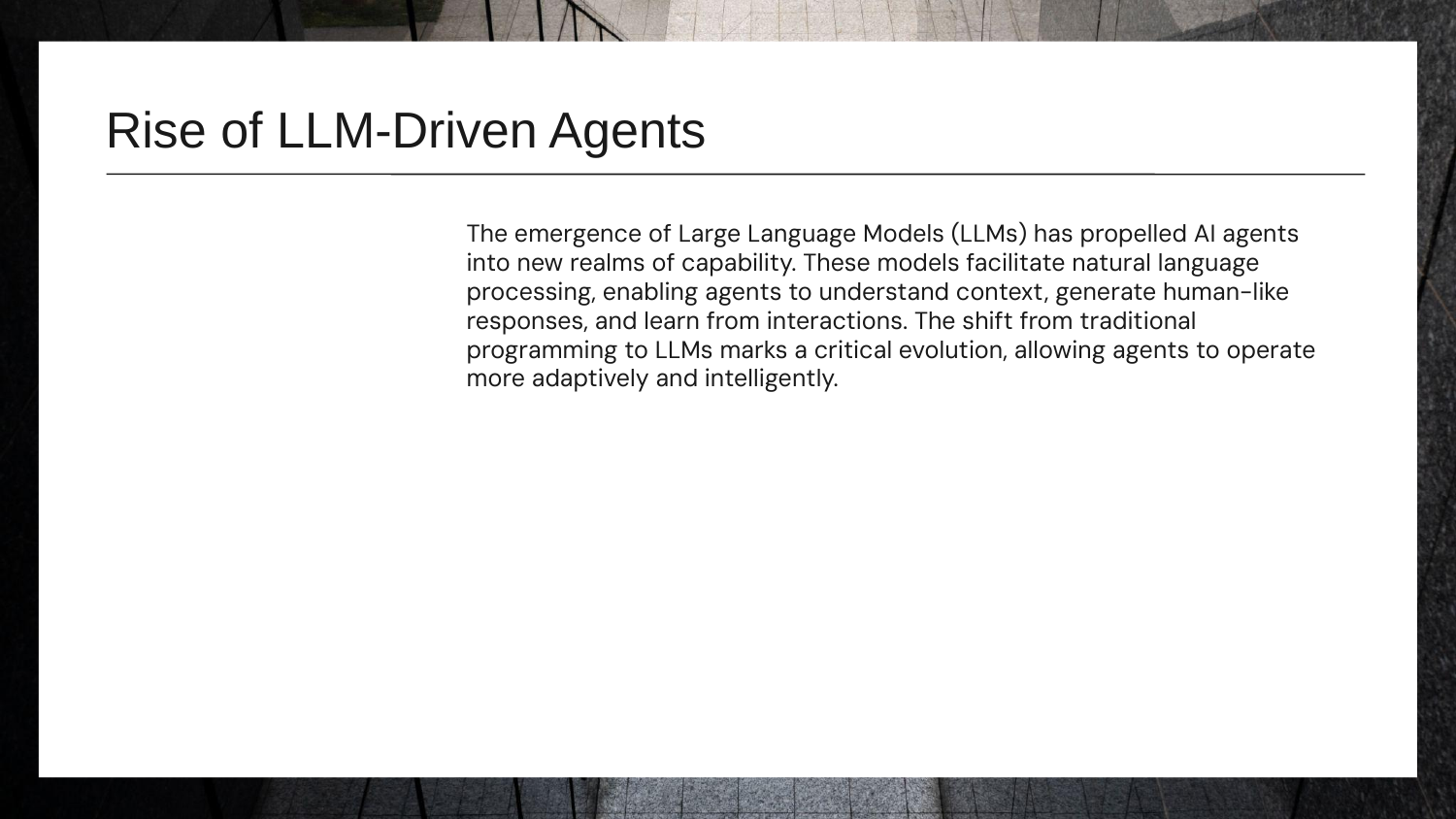

# Rise of LLM-Driven Agents
The emergence of Large Language Models (LLMs) has propelled AI agents into new realms of capability. These models facilitate natural language processing, enabling agents to understand context, generate human-like responses, and learn from interactions. The shift from traditional programming to LLMs marks a critical evolution, allowing agents to operate more adaptively and intelligently.